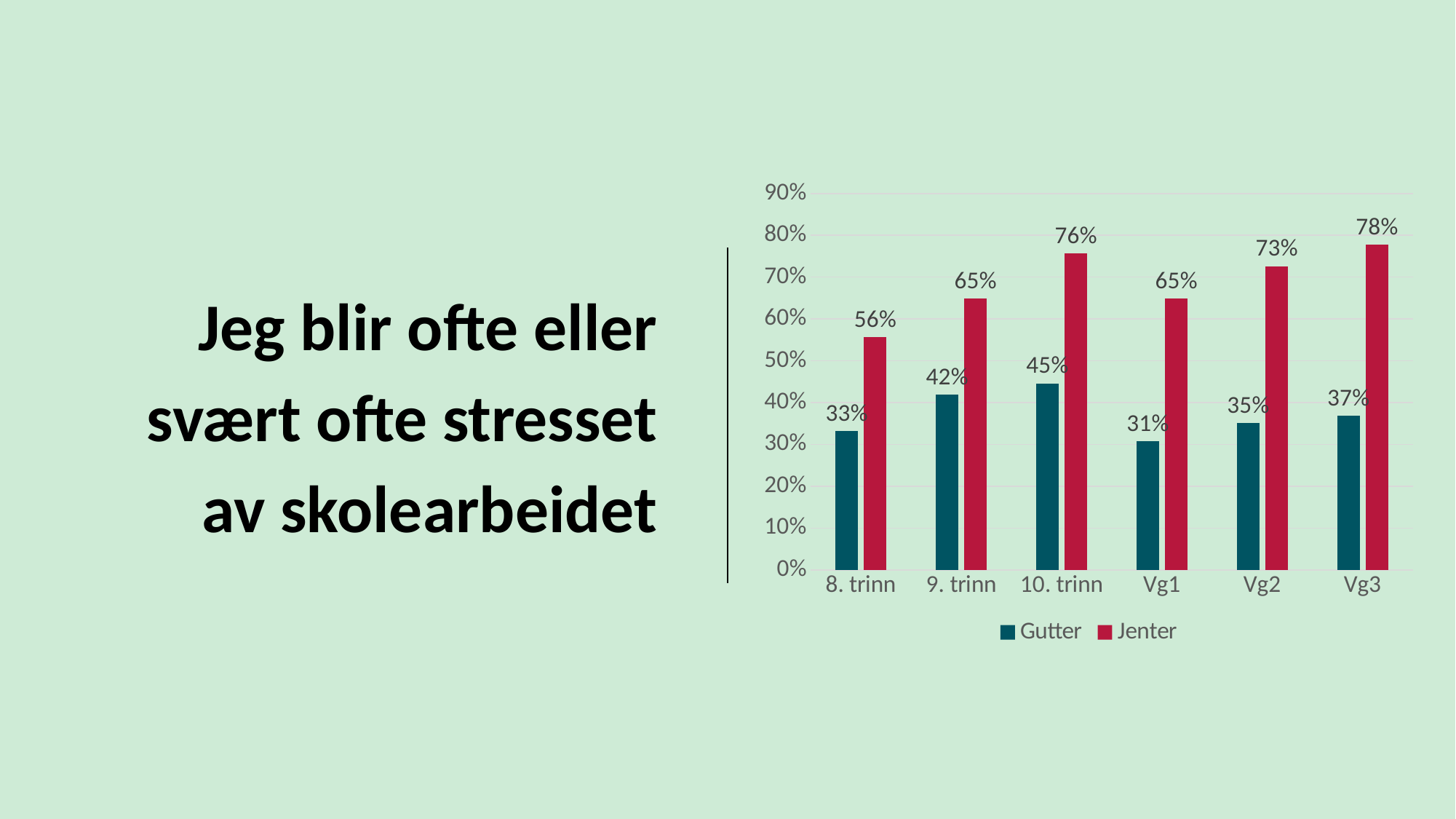

### Chart

| Category | Gutter | Jenter |
|---|---|---|
| 8. trinn | 0.332 | 0.557 |
| 9. trinn | 0.419 | 0.648 |
| 10. trinn | 0.446 | 0.757 |
| Vg1 | 0.307 | 0.649 |
| Vg2 | 0.35100000000000003 | 0.726 |
| Vg3 | 0.368 | 0.777 |
# Jeg blir ofte eller svært ofte stresset av skolearbeidet